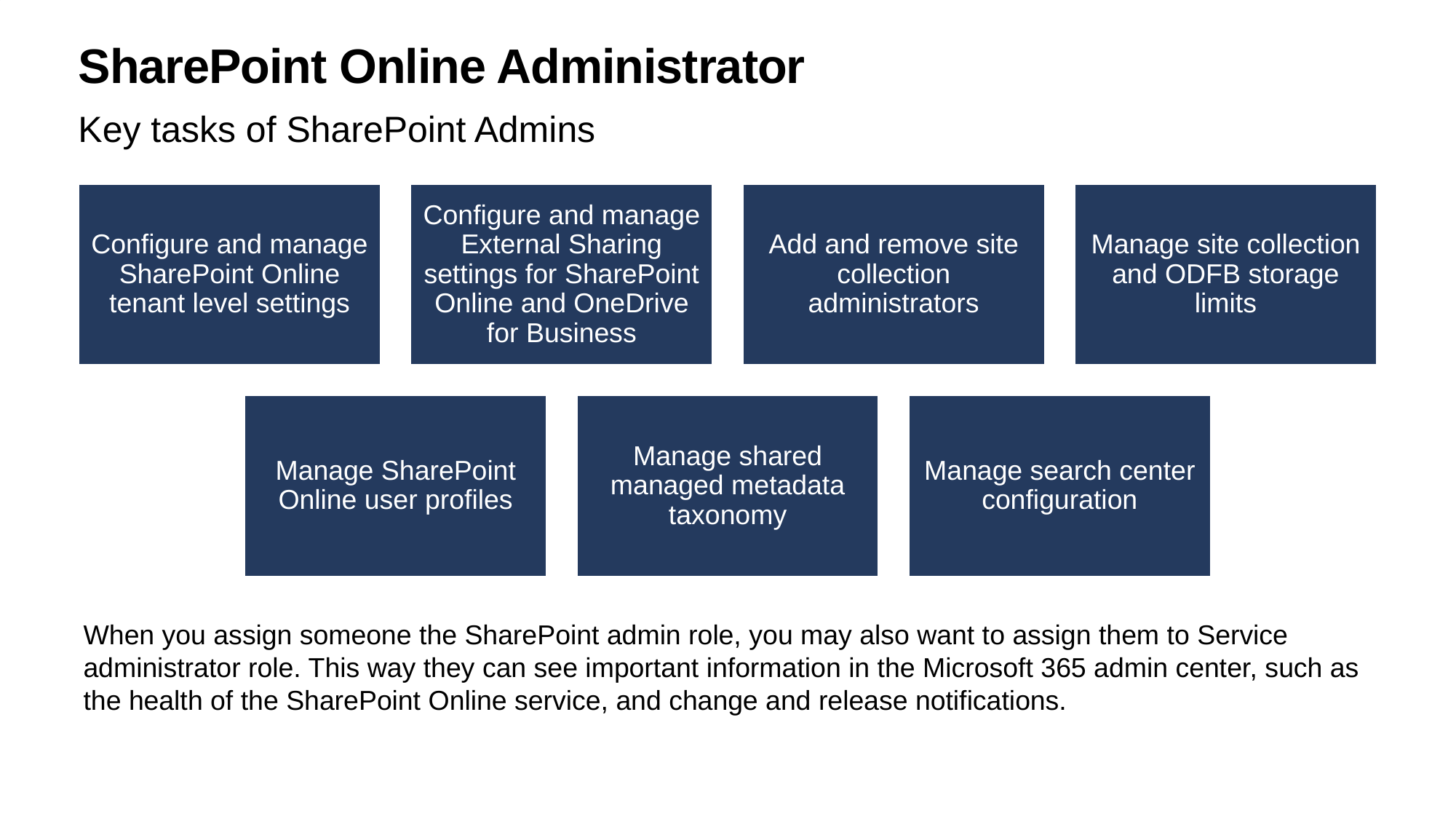

# SharePoint Online Administrator
Key tasks of SharePoint Admins

Configure and manage SharePoint Online tenant level settings
Configure and manage External Sharing settings for SharePoint Online and OneDrive for Business
Add and remove site collection administrators
Manage site collection and ODFB storage limits
Manage SharePoint Online user profiles
Manage shared managed metadata taxonomy
Manage search center configuration
When you assign someone the SharePoint admin role, you may also want to assign them to Service administrator role. This way they can see important information in the Microsoft 365 admin center, such as the health of the SharePoint Online service, and change and release notifications.